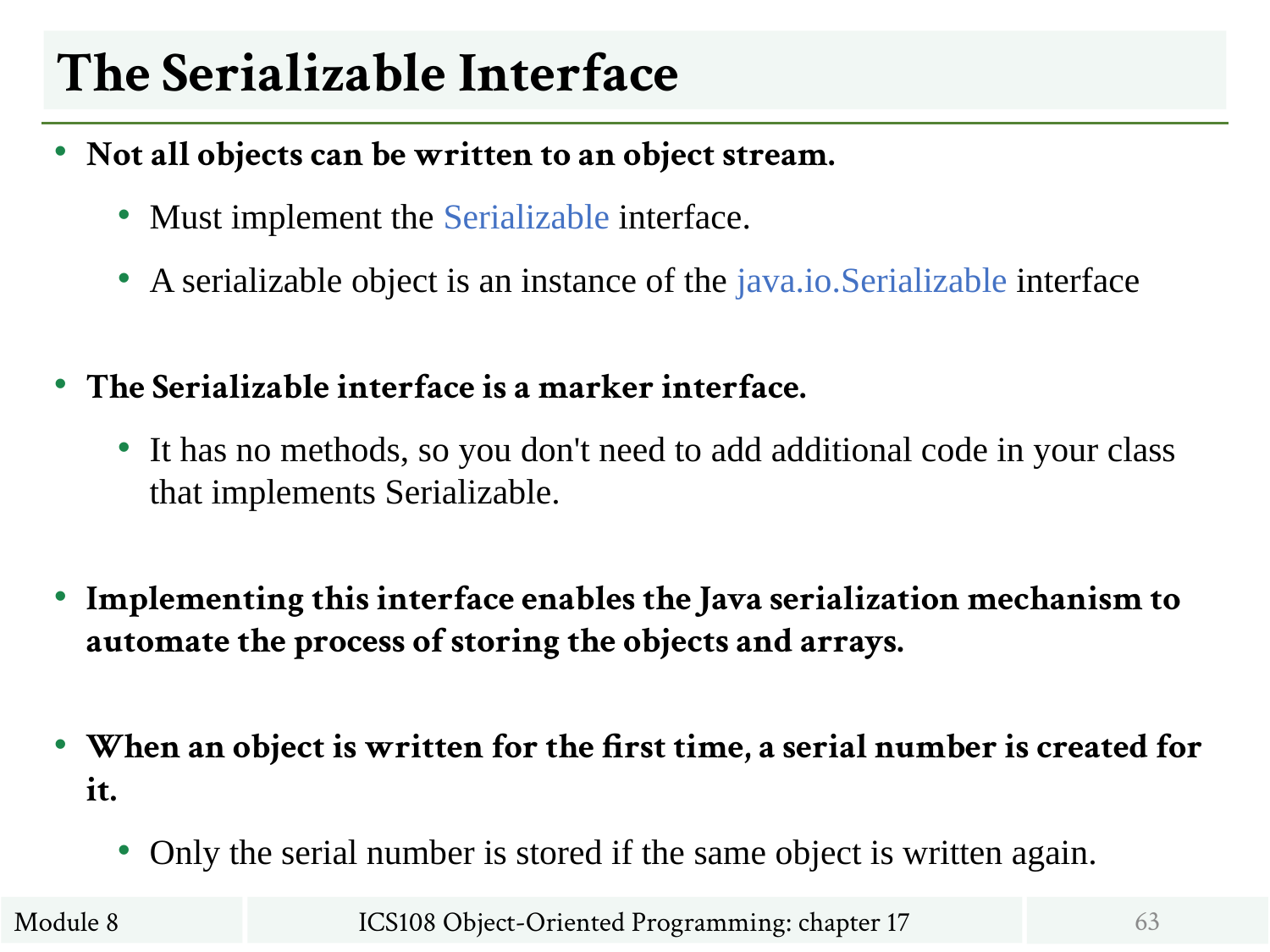

# The Serializable Interface
Not all objects can be written to an object stream.
Must implement the Serializable interface.
A serializable object is an instance of the java.io.Serializable interface

The Serializable interface is a marker interface.
It has no methods, so you don't need to add additional code in your class that implements Serializable.

Implementing this interface enables the Java serialization mechanism to automate the process of storing the objects and arrays.

When an object is written for the first time, a serial number is created for it.
Only the serial number is stored if the same object is written again.

63